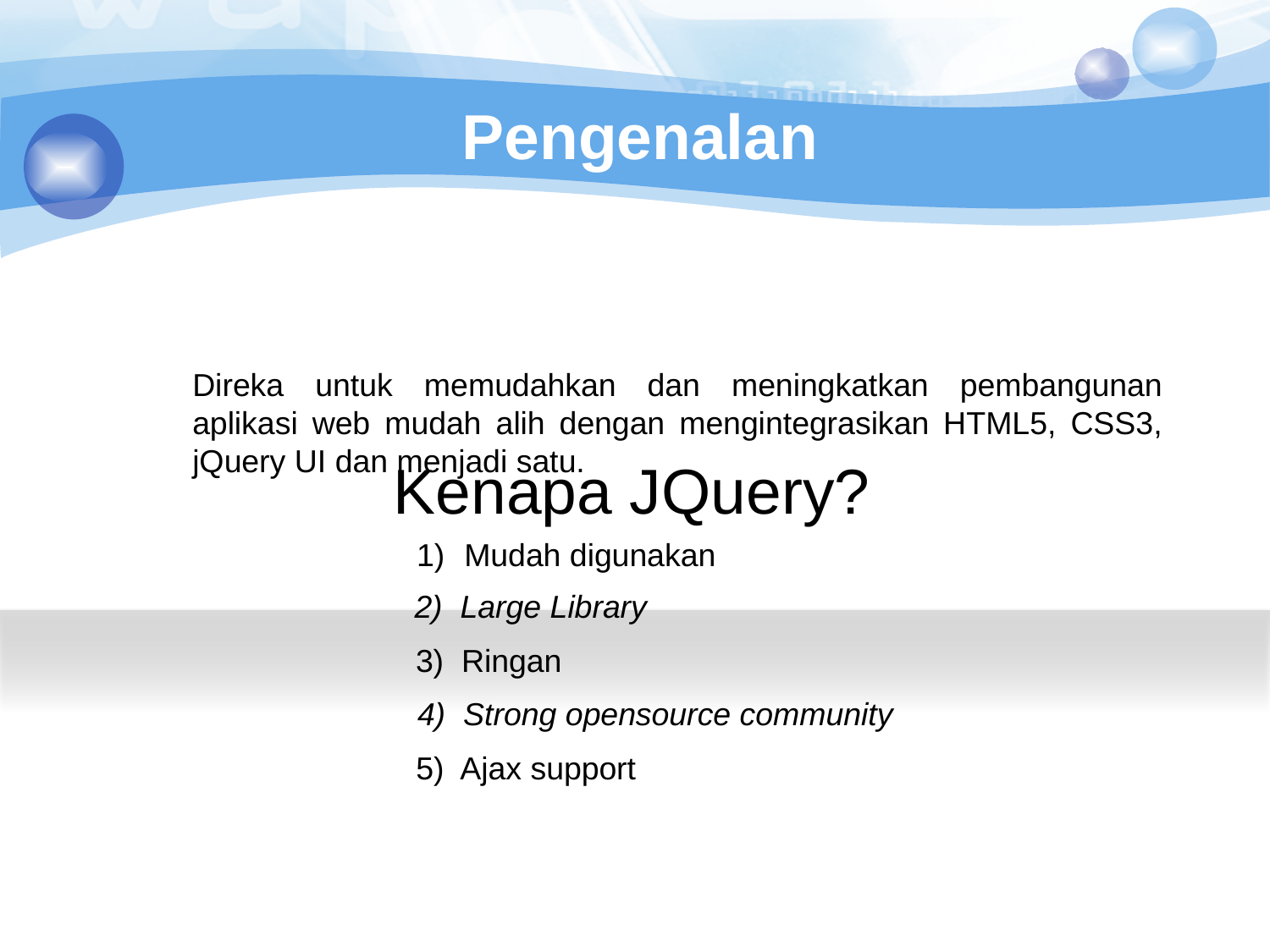

# Pengenalan
Direka untuk memudahkan dan meningkatkan pembangunan aplikasi web mudah alih dengan mengintegrasikan HTML5, CSS3, jQuery UI dan menjadi satu.
Kenapa JQuery?
Mudah digunakan
2)  Large Library

3)  Ringan

4)  Strong opensource community

5)  Ajax support